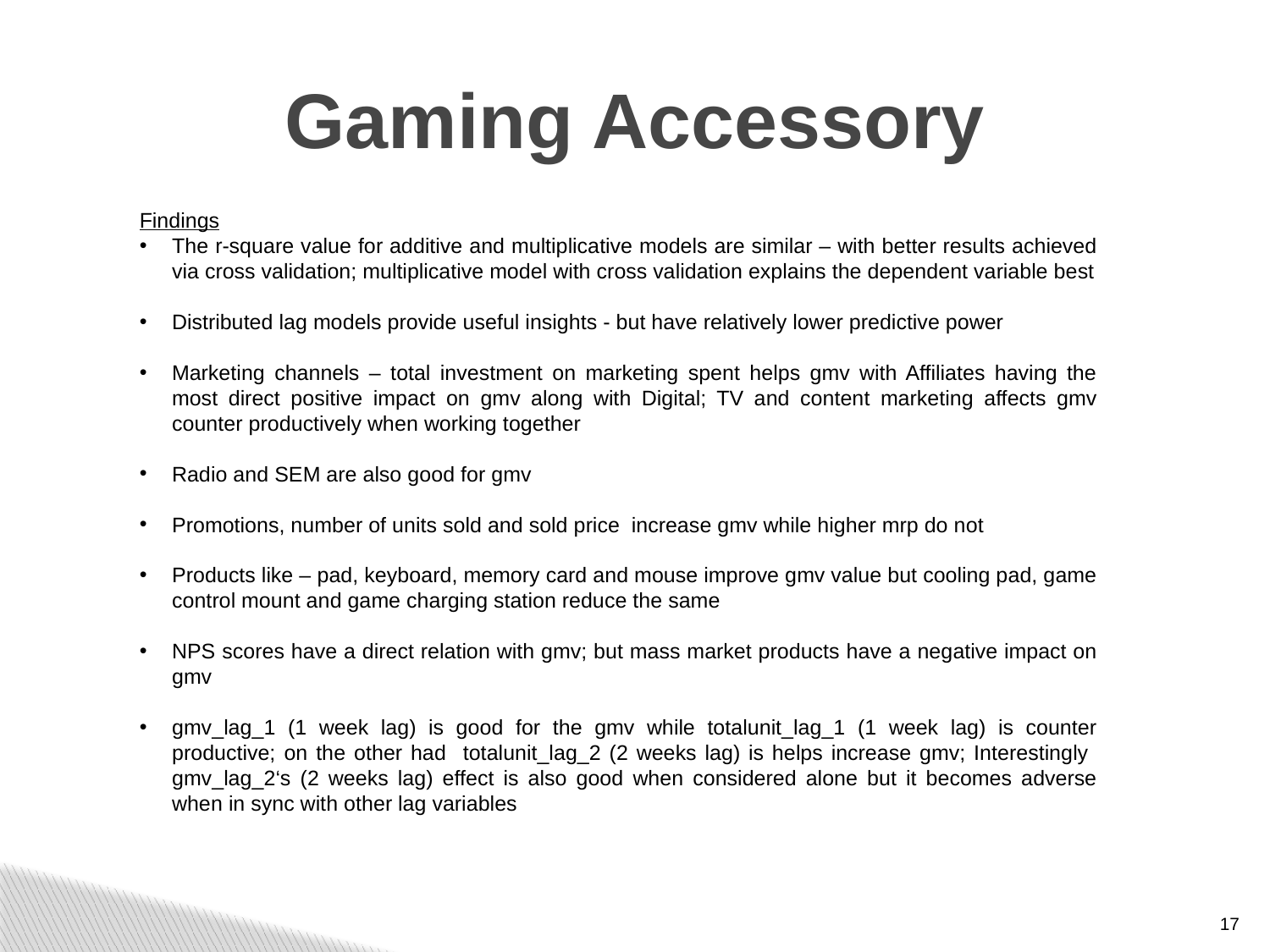

# Gaming Accessory
Findings
The r-square value for additive and multiplicative models are similar – with better results achieved via cross validation; multiplicative model with cross validation explains the dependent variable best

Distributed lag models provide useful insights - but have relatively lower predictive power

Marketing channels – total investment on marketing spent helps gmv with Affiliates having the most direct positive impact on gmv along with Digital; TV and content marketing affects gmv counter productively when working together

Radio and SEM are also good for gmv

Promotions, number of units sold and sold price  increase gmv while higher mrp do not

Products like – pad, keyboard, memory card and mouse improve gmv value but cooling pad, game control mount and game charging station reduce the same

NPS scores have a direct relation with gmv; but mass market products have a negative impact on gmv

gmv_lag_1 (1 week lag) is good for the gmv while totalunit_lag_1 (1 week lag) is counter productive; on the other had  totalunit_lag_2 (2 weeks lag) is helps increase gmv; Interestingly  gmv_lag_2‘s (2 weeks lag) effect is also good when considered alone but it becomes adverse when in sync with other lag variables
17